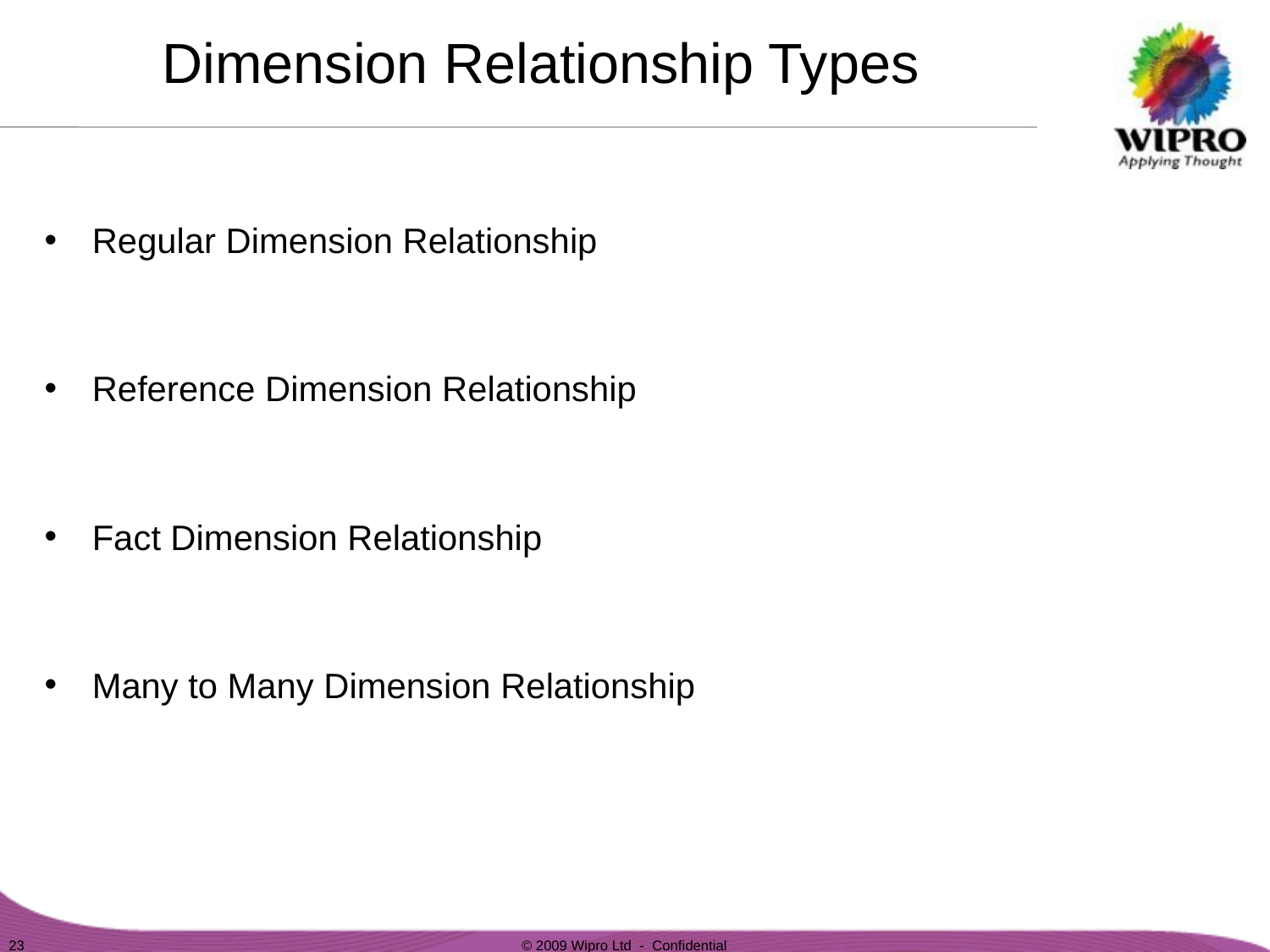

# Dimension Relationship Types

Regular Dimension Relationship

Reference Dimension Relationship

Fact Dimension Relationship

Many to Many Dimension Relationship